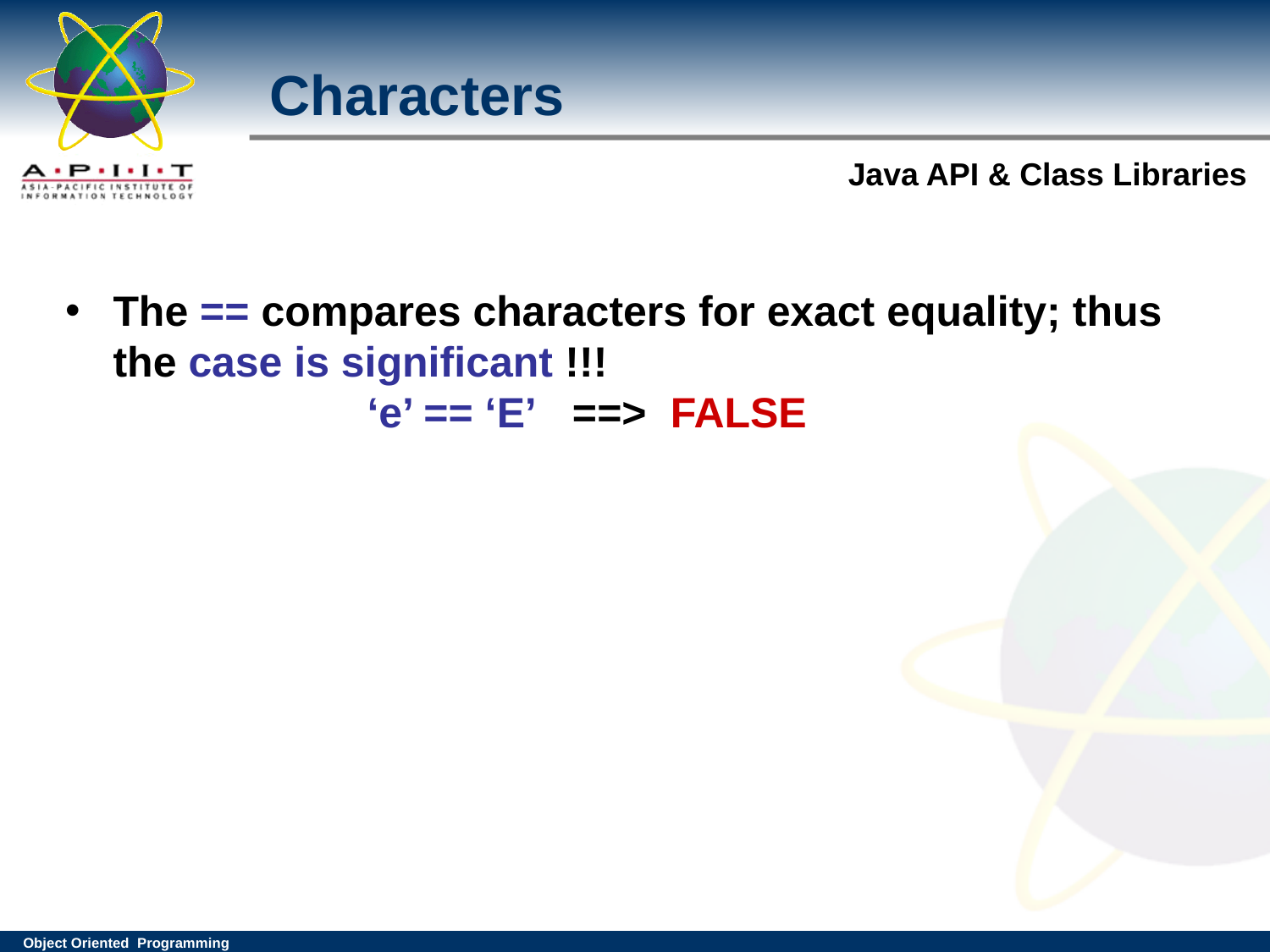

# Characters
The == compares characters for exact equality; thus the case is significant !!!
		‘e’ == ‘E’   ==>  FALSE